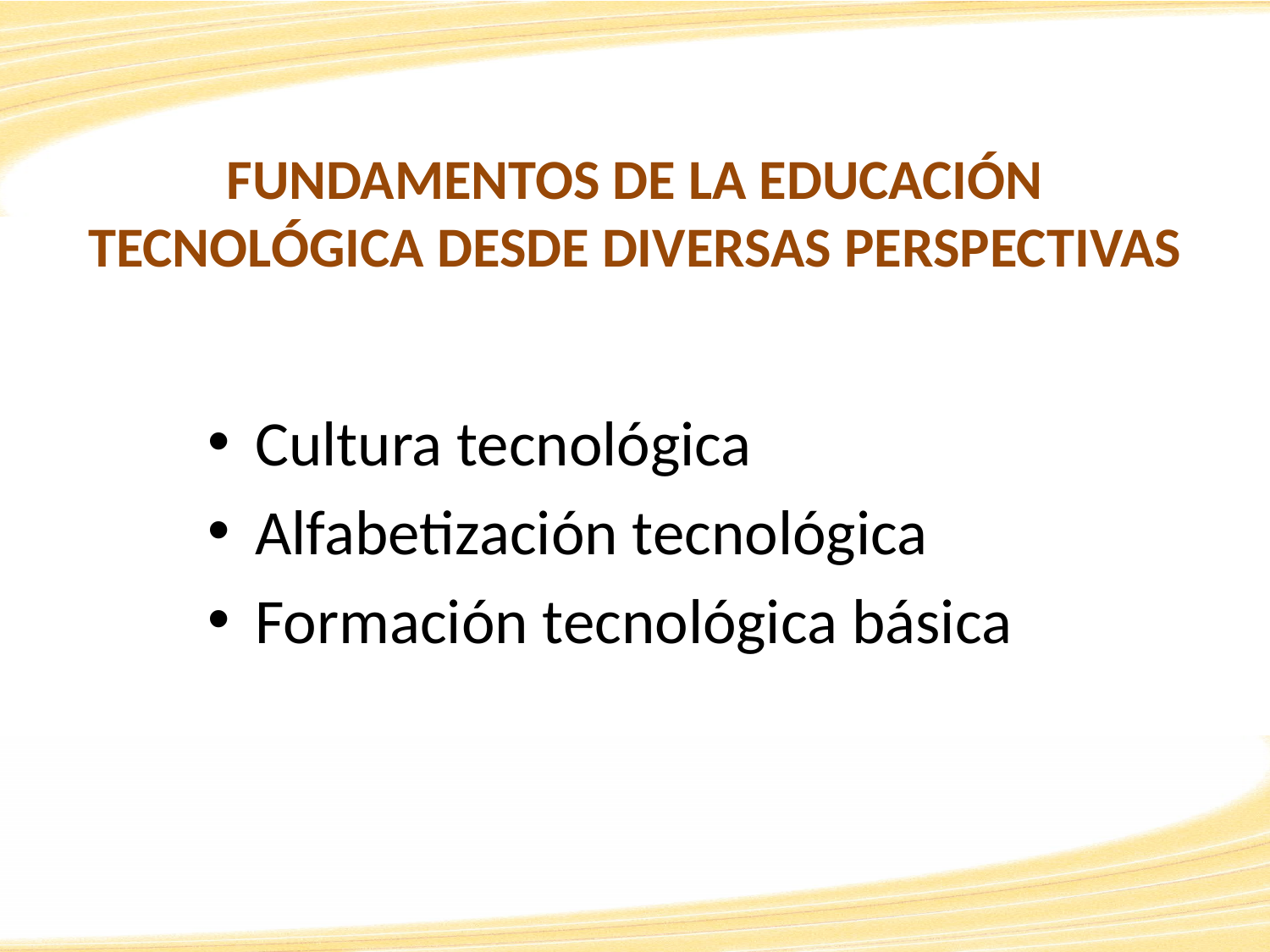

# FUNDAMENTOS DE LA EDUCACIÓN TECNOLÓGICA DESDE DIVERSAS PERSPECTIVAS
Cultura tecnológica
Alfabetización tecnológica
Formación tecnológica básica